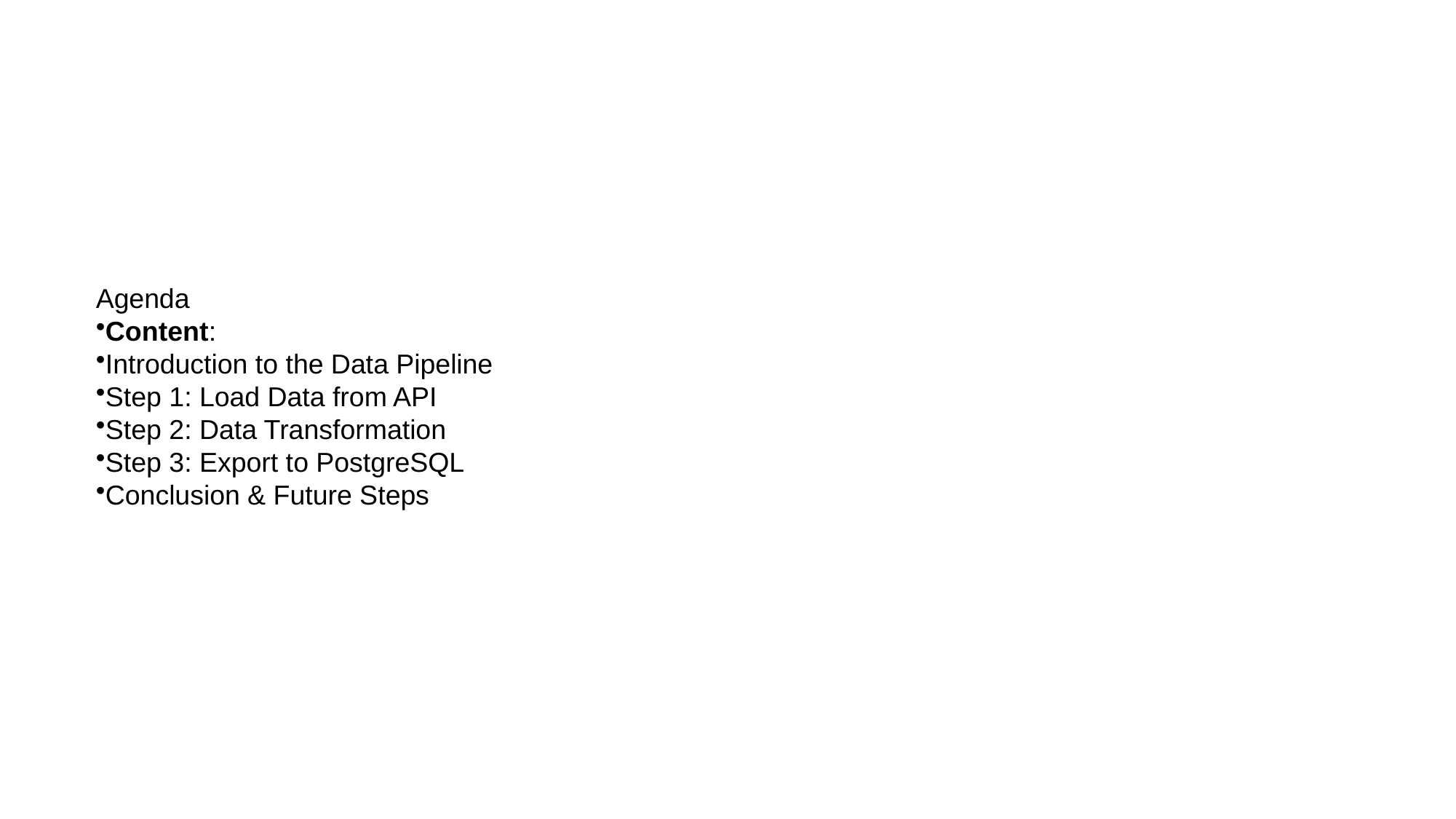

Agenda
Content:
Introduction to the Data Pipeline
Step 1: Load Data from API
Step 2: Data Transformation
Step 3: Export to PostgreSQL
Conclusion & Future Steps